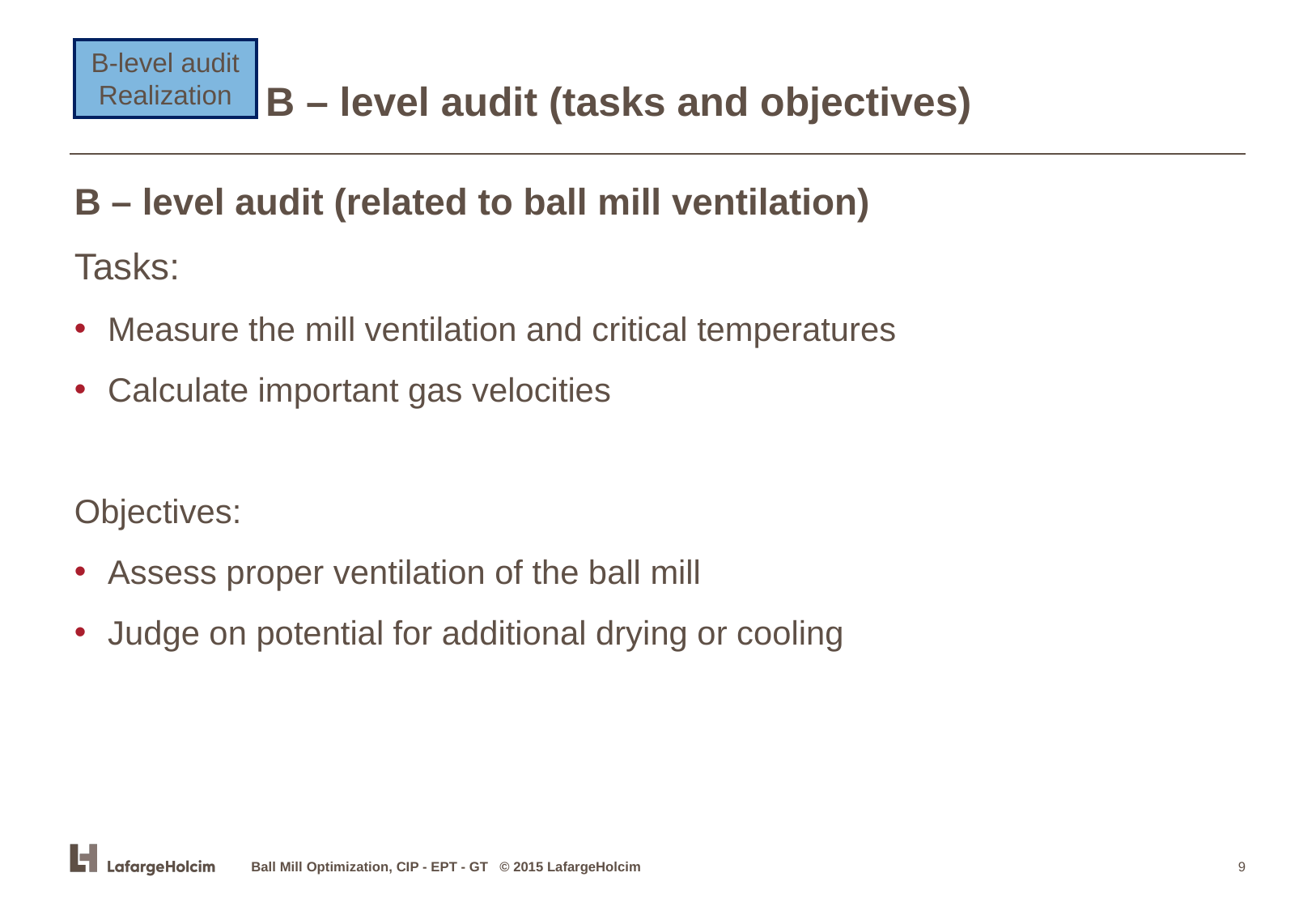

# B – level audit (tasks and objectives)
B-level audit Realization
B – level audit (related to ball mill ventilation)
Tasks:
 Measure the mill ventilation and critical temperatures
 Calculate important gas velocities

Objectives:
 Assess proper ventilation of the ball mill
 Judge on potential for additional drying or cooling

Ball Mill Optimization, CIP - EPT - GT   © 2015 LafargeHolcim
9